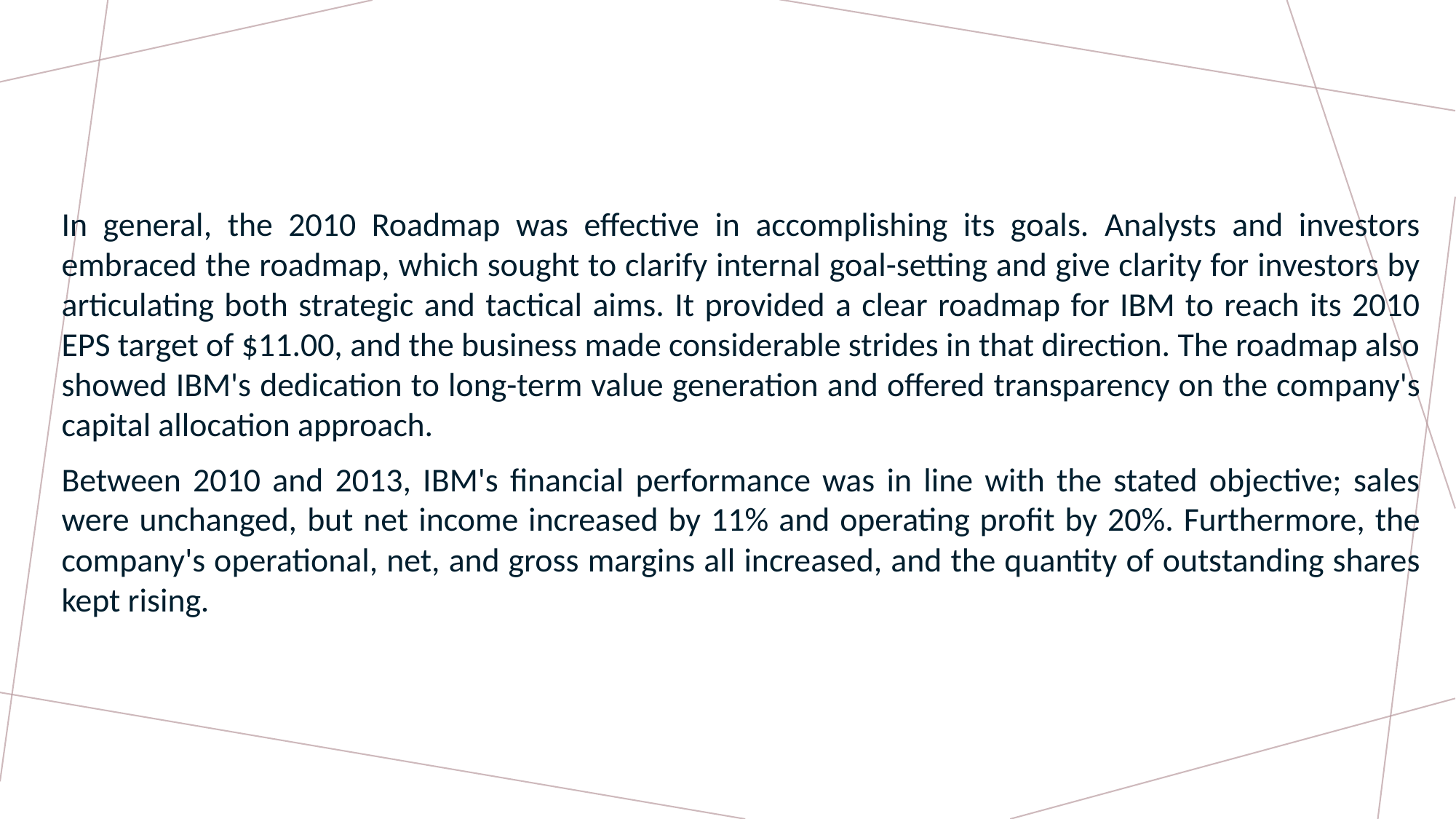

# Was the 2010 Roadmap successful?
	In general, the 2010 Roadmap was effective in accomplishing its goals. Analysts and investors embraced the roadmap, which sought to clarify internal goal-setting and give clarity for investors by articulating both strategic and tactical aims. It provided a clear roadmap for IBM to reach its 2010 EPS target of $11.00, and the business made considerable strides in that direction. The roadmap also showed IBM's dedication to long-term value generation and offered transparency on the company's capital allocation approach.
	Between 2010 and 2013, IBM's financial performance was in line with the stated objective; sales were unchanged, but net income increased by 11% and operating profit by 20%. Furthermore, the company's operational, net, and gross margins all increased, and the quantity of outstanding shares kept rising.